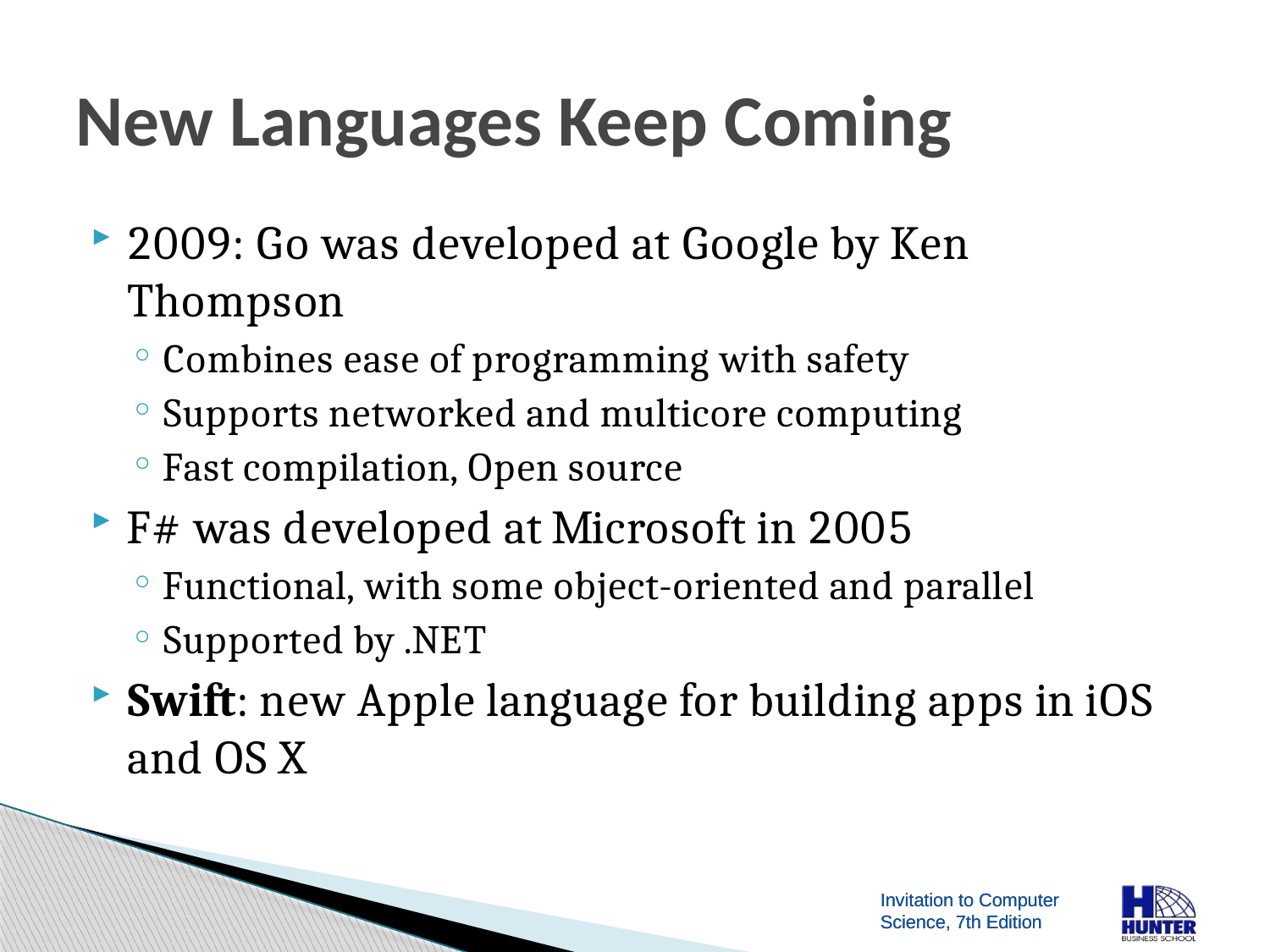

# New Languages Keep Coming
2009: Go was developed at Google by Ken Thompson
Combines ease of programming with safety
Supports networked and multicore computing
Fast compilation, Open source
F# was developed at Microsoft in 2005
Functional, with some object-oriented and parallel
Supported by .NET
Swift: new Apple language for building apps in iOS and OS X